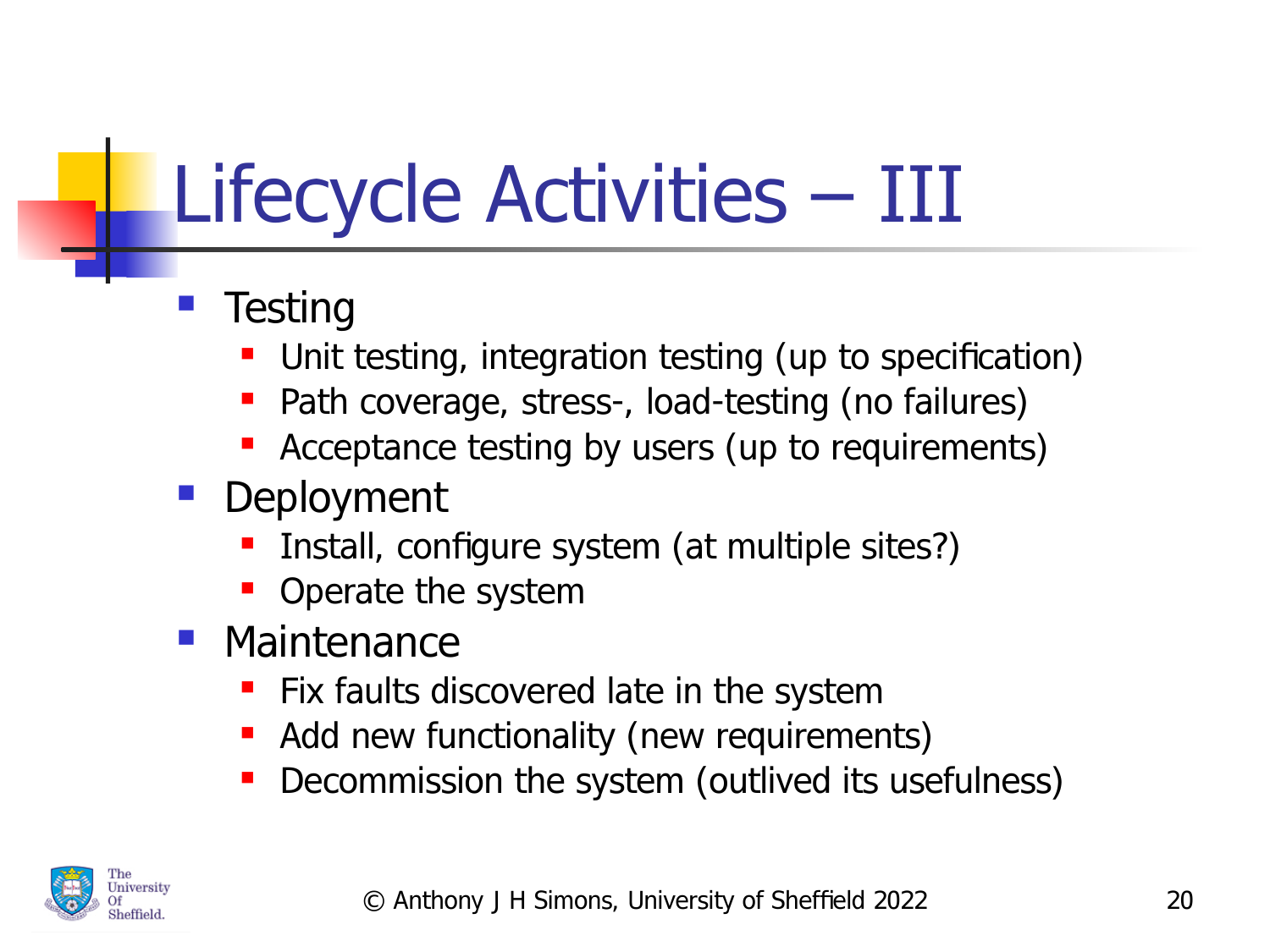

# Lifecycle Activities – III
Testing
Unit testing, integration testing (up to specification)
Path coverage, stress-, load-testing (no failures)
Acceptance testing by users (up to requirements)
Deployment
Install, configure system (at multiple sites?)
Operate the system
Maintenance
Fix faults discovered late in the system
Add new functionality (new requirements)
Decommission the system (outlived its usefulness)
© Anthony J H Simons, University of Sheffield 2022
20